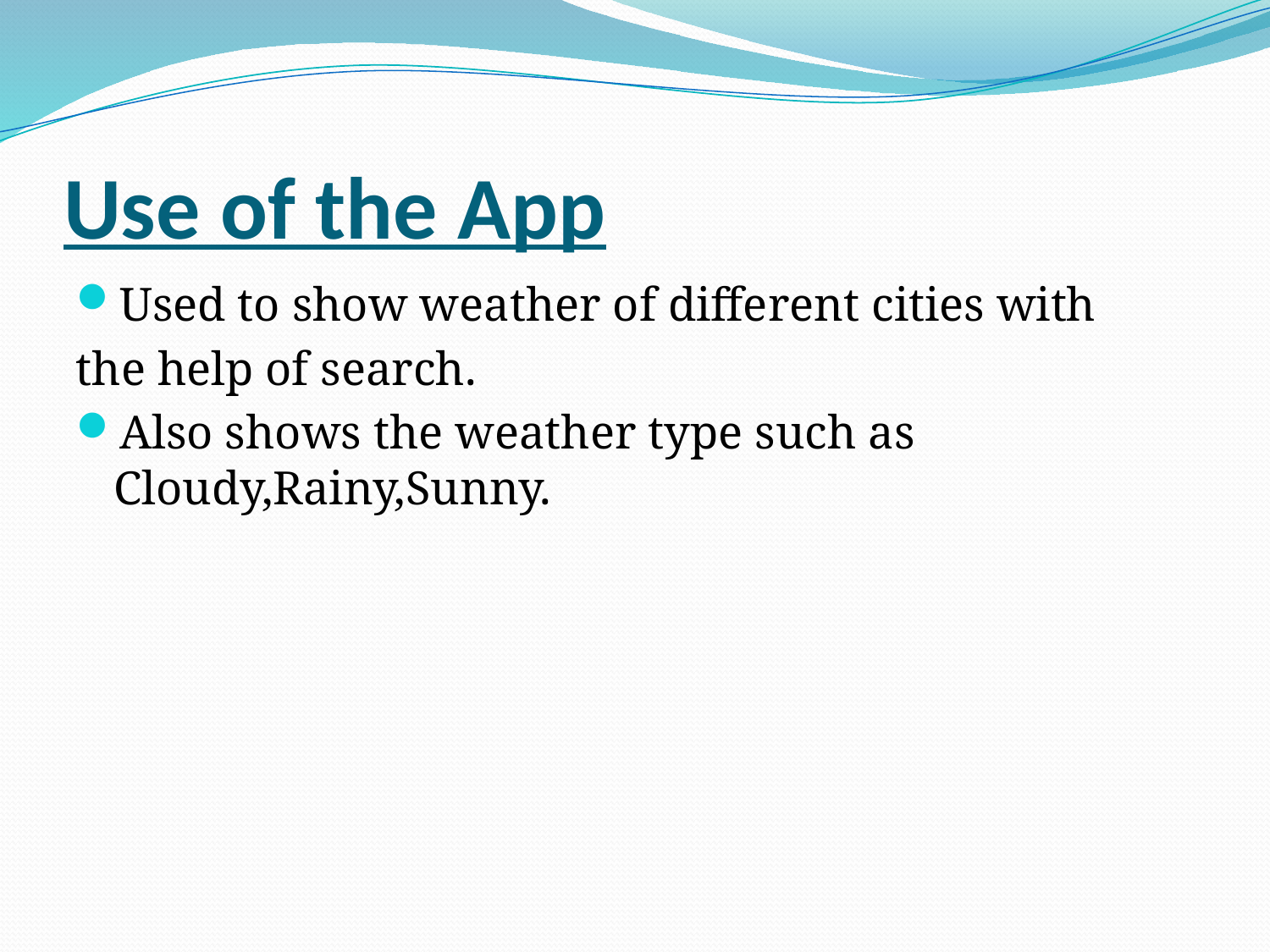

# Use of the App
Used to show weather of different cities with
the help of search.
Also shows the weather type such as Cloudy,Rainy,Sunny.